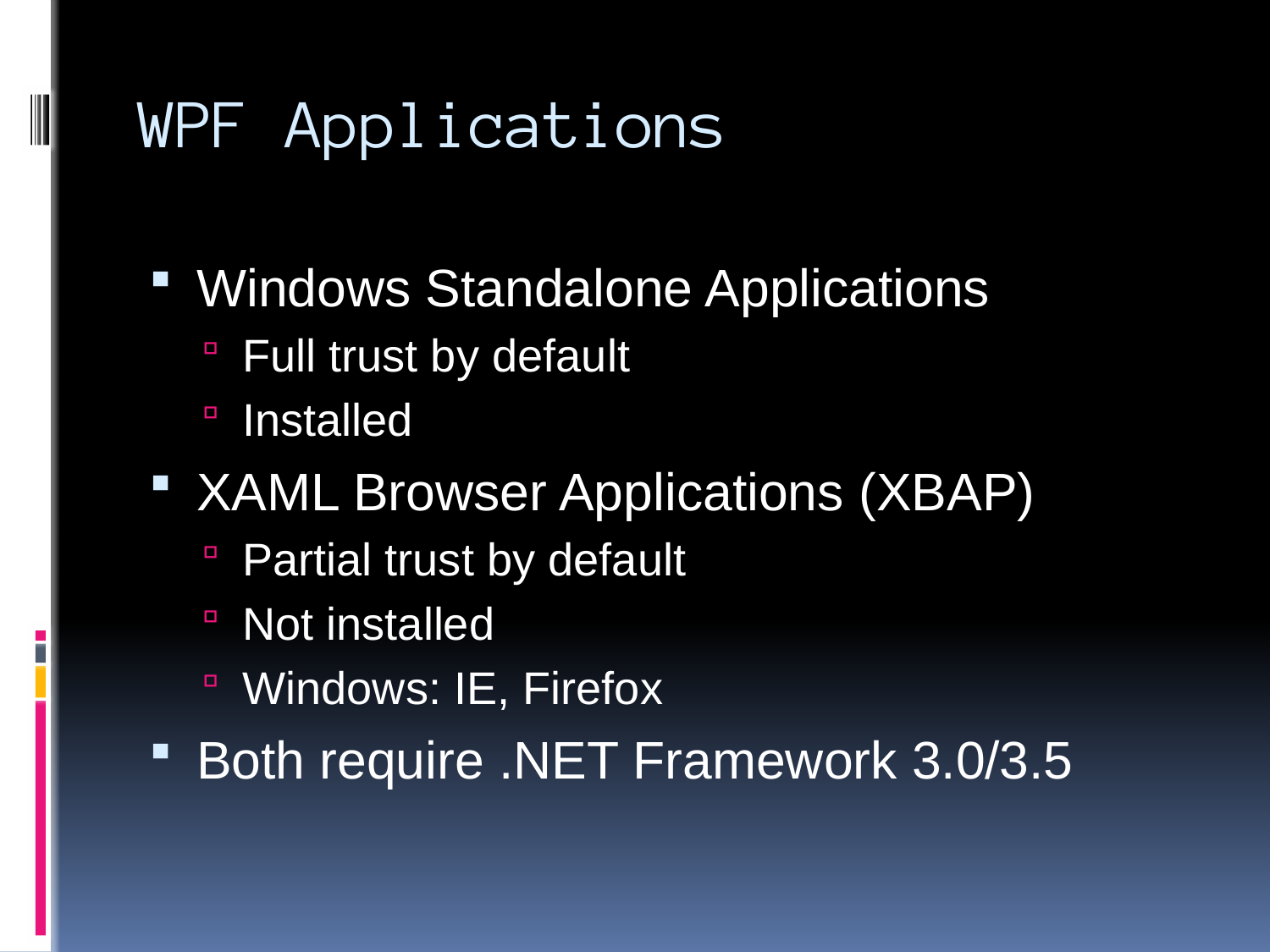

# WPF Applications
Windows Standalone Applications
Full trust by default
Installed
XAML Browser Applications (XBAP)
Partial trust by default
Not installed
Windows: IE, Firefox
Both require .NET Framework 3.0/3.5